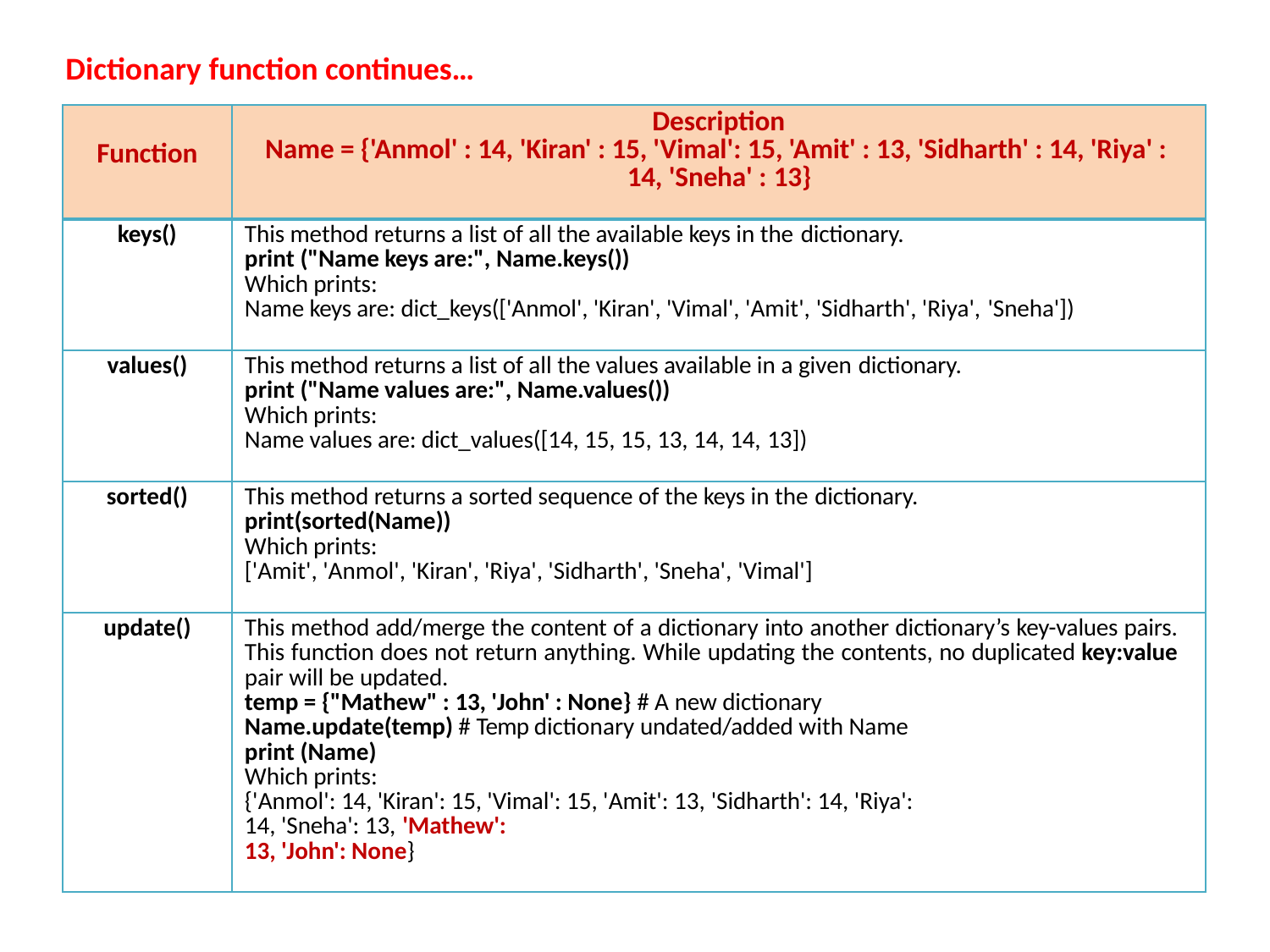

Dictionary function continues…
| Function | Description Name = {'Anmol' : 14, 'Kiran' : 15, 'Vimal': 15, 'Amit' : 13, 'Sidharth' : 14, 'Riya' : 14, 'Sneha' : 13} |
| --- | --- |
| keys() | This method returns a list of all the available keys in the dictionary. print ("Name keys are:", Name.keys()) Which prints: Name keys are: dict\_keys(['Anmol', 'Kiran', 'Vimal', 'Amit', 'Sidharth', 'Riya', 'Sneha']) |
| values() | This method returns a list of all the values available in a given dictionary. print ("Name values are:", Name.values()) Which prints: Name values are: dict\_values([14, 15, 15, 13, 14, 14, 13]) |
| sorted() | This method returns a sorted sequence of the keys in the dictionary. print(sorted(Name)) Which prints: ['Amit', 'Anmol', 'Kiran', 'Riya', 'Sidharth', 'Sneha', 'Vimal'] |
| update() | This method add/merge the content of a dictionary into another dictionary’s key-values pairs. This function does not return anything. While updating the contents, no duplicated key:value pair will be updated. temp = {"Mathew" : 13, 'John' : None} # A new dictionary Name.update(temp) # Temp dictionary undated/added with Name print (Name) Which prints: {'Anmol': 14, 'Kiran': 15, 'Vimal': 15, 'Amit': 13, 'Sidharth': 14, 'Riya': 14, 'Sneha': 13, 'Mathew': 13, 'John': None} |